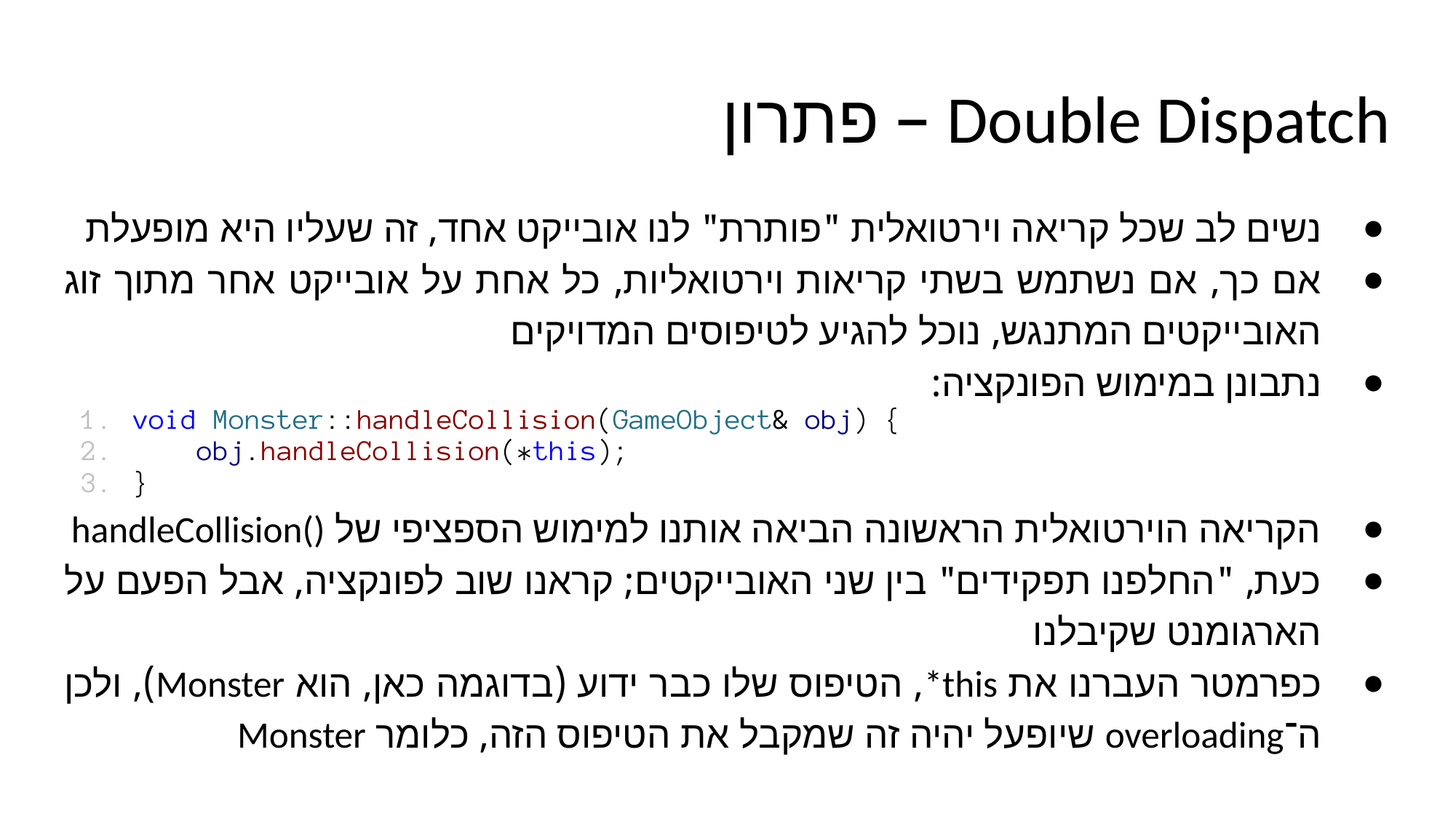

# ‏Double Dispatch – פתרון
נשים לב שכל קריאה וירטואלית "פותרת" לנו אובייקט אחד, זה שעליו היא מופעלת
אם כך, אם נשתמש בשתי קריאות וירטואליות, כל אחת על אובייקט אחר מתוך זוג האובייקטים המתנגש, נוכל להגיע לטיפוסים המדויקים
נתבונן במימוש הפונקציה:
void Monster::handleCollision(GameObject& obj) {
    obj.handleCollision(*this);
}
הקריאה הוירטואלית הראשונה הביאה אותנו למימוש הספציפי של handleCollision()‎
כעת, "החלפנו תפקידים" בין שני האובייקטים; קראנו שוב לפונקציה, אבל הפעם על הארגומנט שקיבלנו
כפרמטר העברנו את ‎*this, הטיפוס שלו כבר ידוע (בדוגמה כאן, הוא Monster), ולכן ה־overloading שיופעל יהיה זה שמקבל את הטיפוס הזה, כלומר Monster